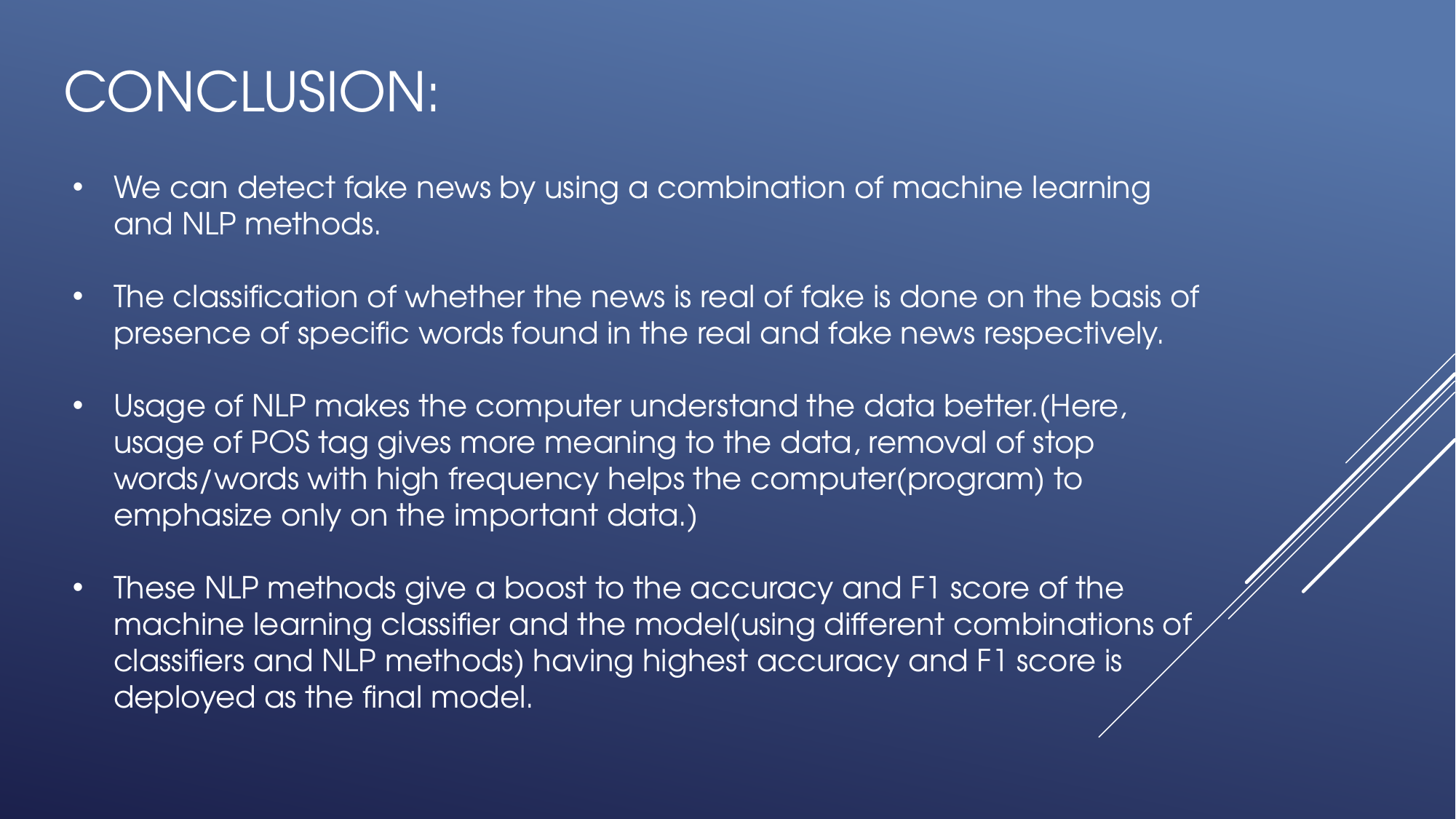

# Conclusion:
We can detect fake news by using a combination of machine learning and NLP methods.

The classification of whether the news is real of fake is done on the basis of presence of specific words found in the real and fake news respectively.

Usage of NLP makes the computer understand the data better.(Here, usage of POS tag gives more meaning to the data, removal of stop words/words with high frequency helps the computer(program) to emphasize only on the important data.)

These NLP methods give a boost to the accuracy and F1 score of the machine learning classifier and the model(using different combinations of classifiers and NLP methods) having highest accuracy and F1 score is deployed as the final model.